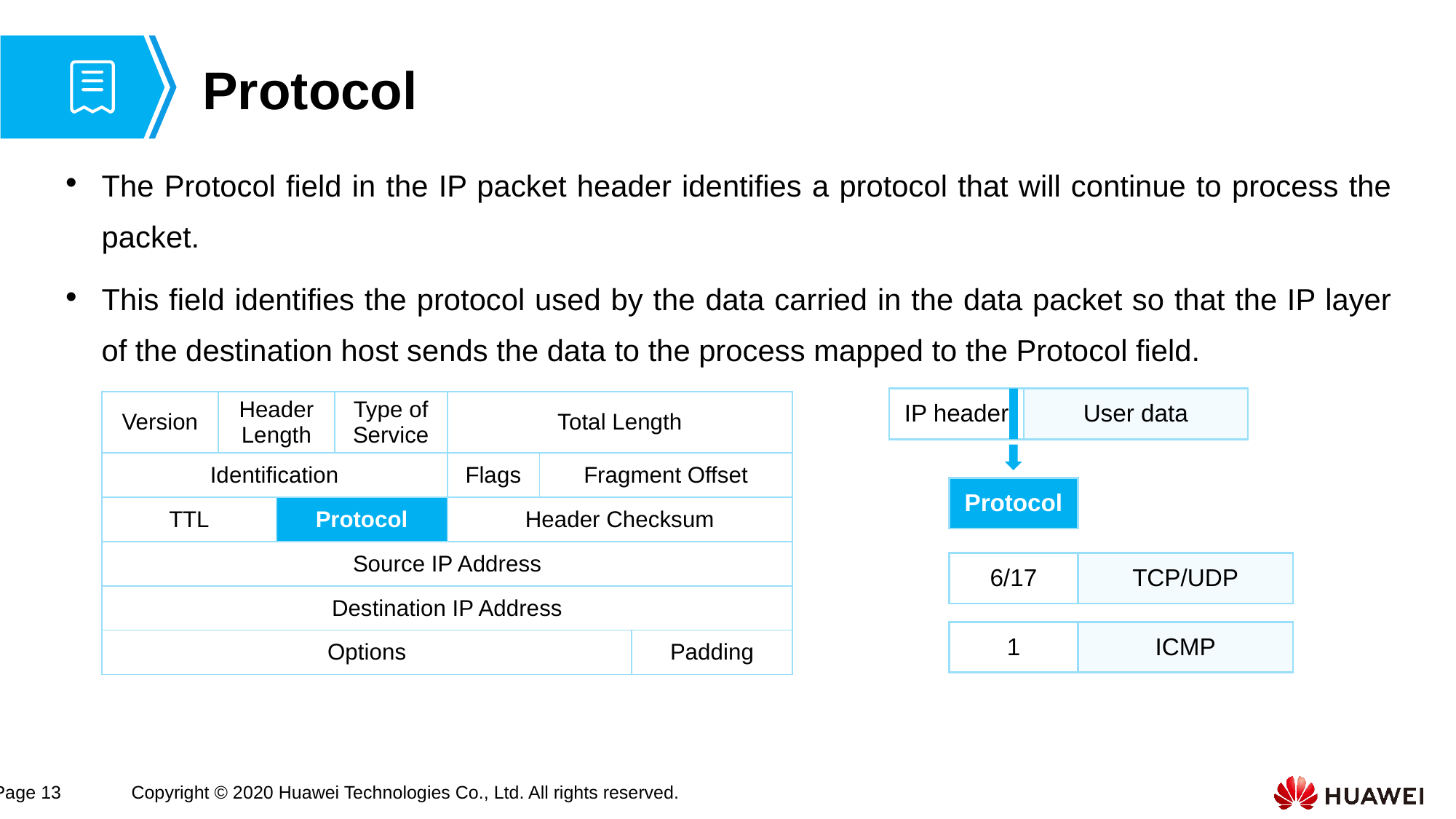

# Protocol
The Protocol field in the IP packet header identifies a protocol that will continue to process the packet.
This field identifies the protocol used by the data carried in the data packet so that the IP layer of the destination host sends the data to the process mapped to the Protocol field.

| IP header | User data |
| --- | --- |
| Version | Header Length |  | Type of Service | Total Length |  |  |
| --- | --- | --- | --- | --- | --- | --- |
| Identification |  |  |  | Flags | Fragment Offset |  |
| TTL |  | Protocol |  | Header Checksum |  |  |
| Source IP Address |  |  |  |  |  |  |
| Destination IP Address |  |  |  |  |  |  |
| Options |  |  |  |  |  | Padding |

| Protocol |
| --- |
| 6/17 | TCP/UDP |
| --- | --- |
| 1 | ICMP |
| --- | --- |